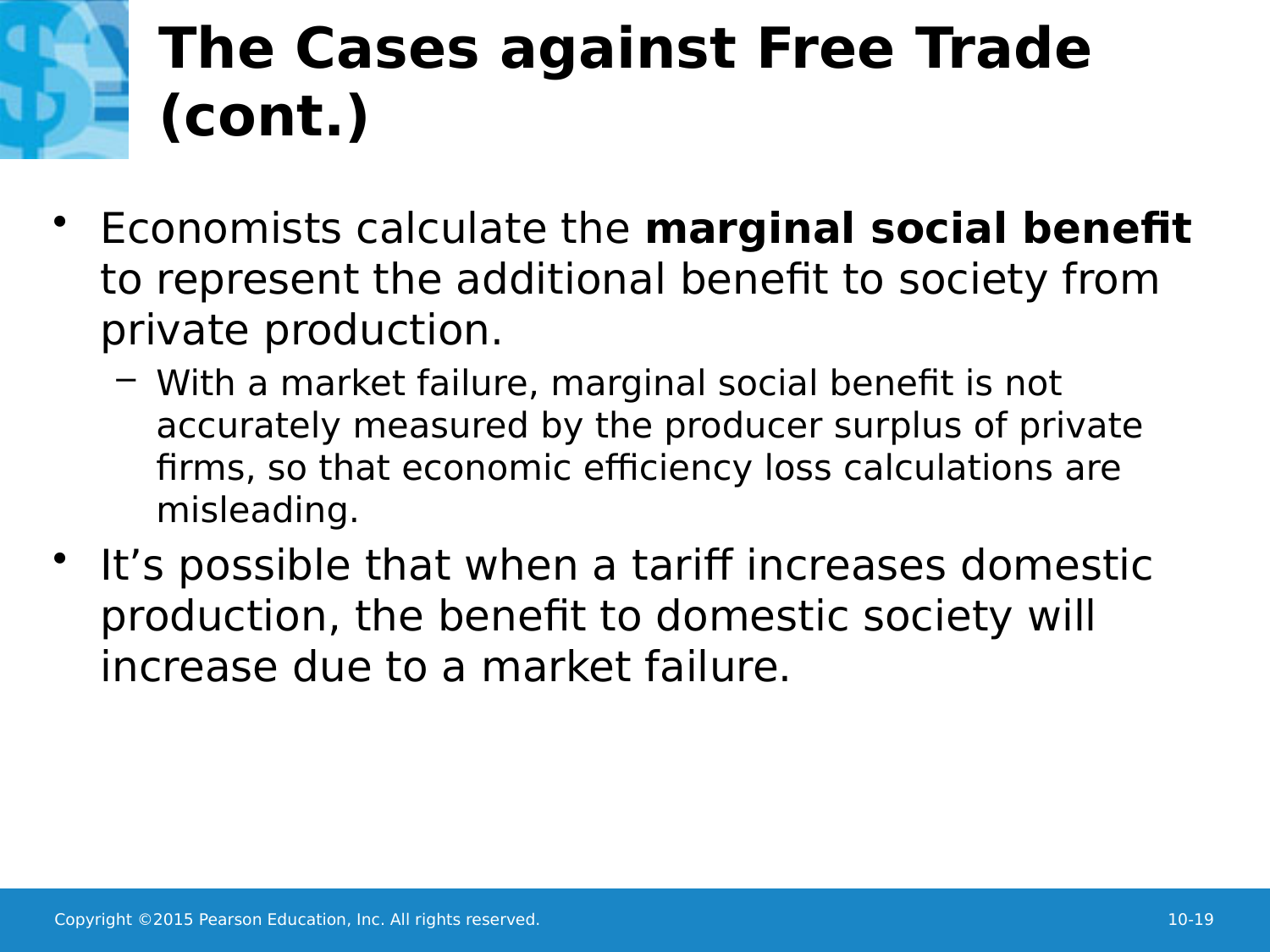

# The Cases against Free Trade (cont.)
Economists calculate the marginal social benefit to represent the additional benefit to society from private production.
With a market failure, marginal social benefit is not accurately measured by the producer surplus of private firms, so that economic efficiency loss calculations are misleading.
It’s possible that when a tariff increases domestic production, the benefit to domestic society will increase due to a market failure.